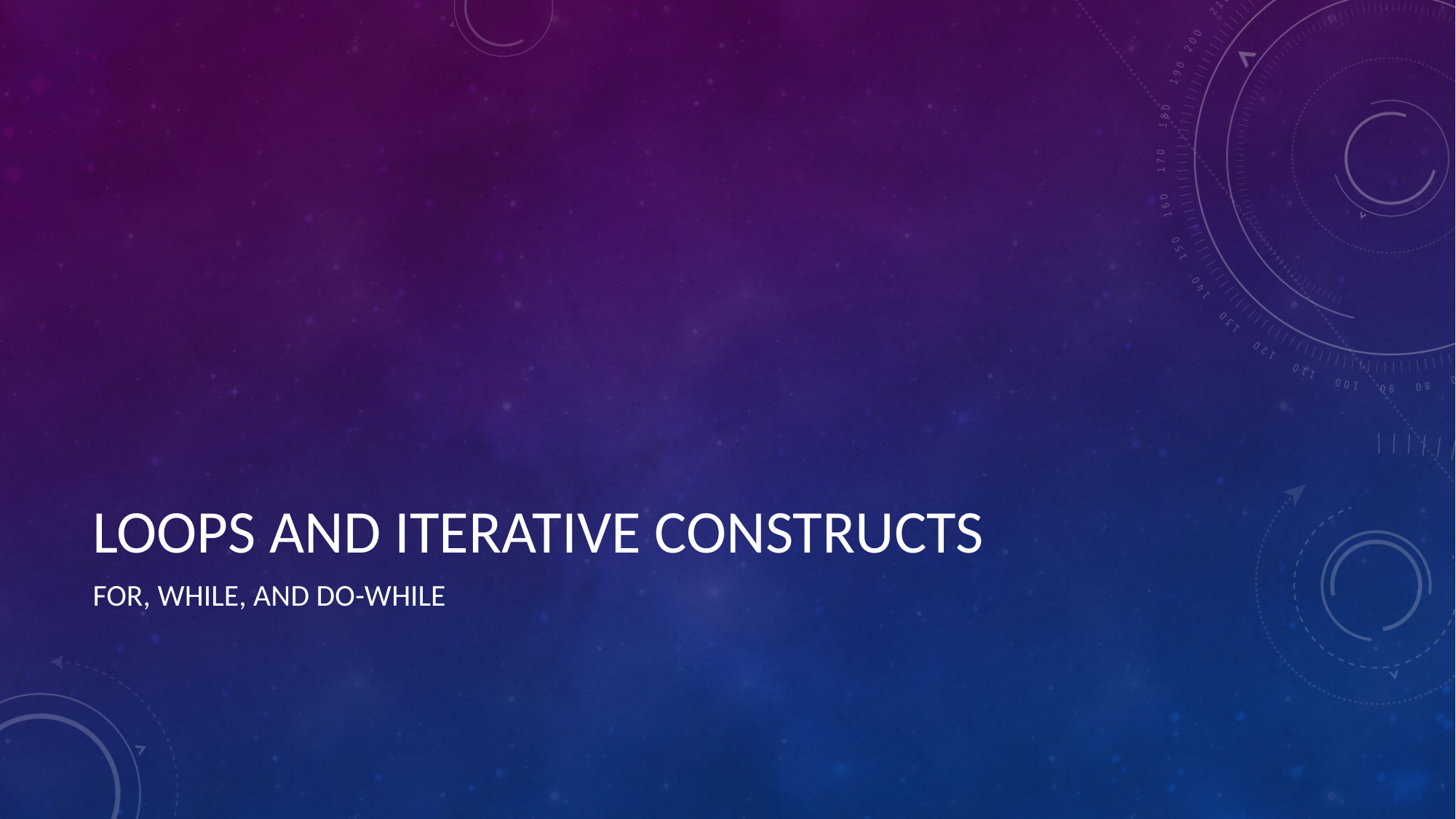

# Loops and iterative constructs
For, while, and do-while